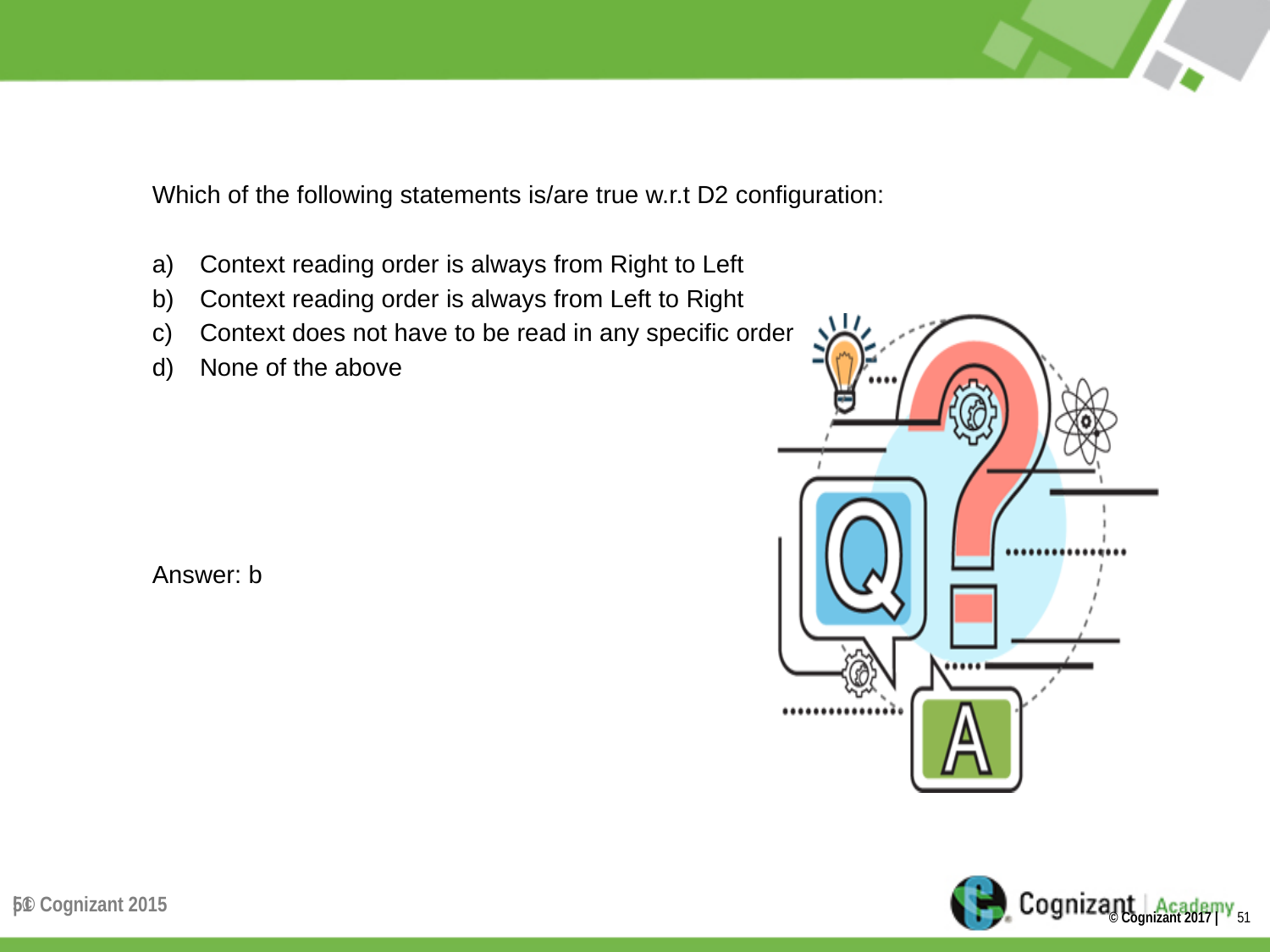

#
Which of the following statements is/are true w.r.t D2 configuration:

Context reading order is always from Right to Left
Context reading order is always from Left to Right
Context does not have to be read in any specific order
None of the above

Answer: b

| © Cognizant 2015
51